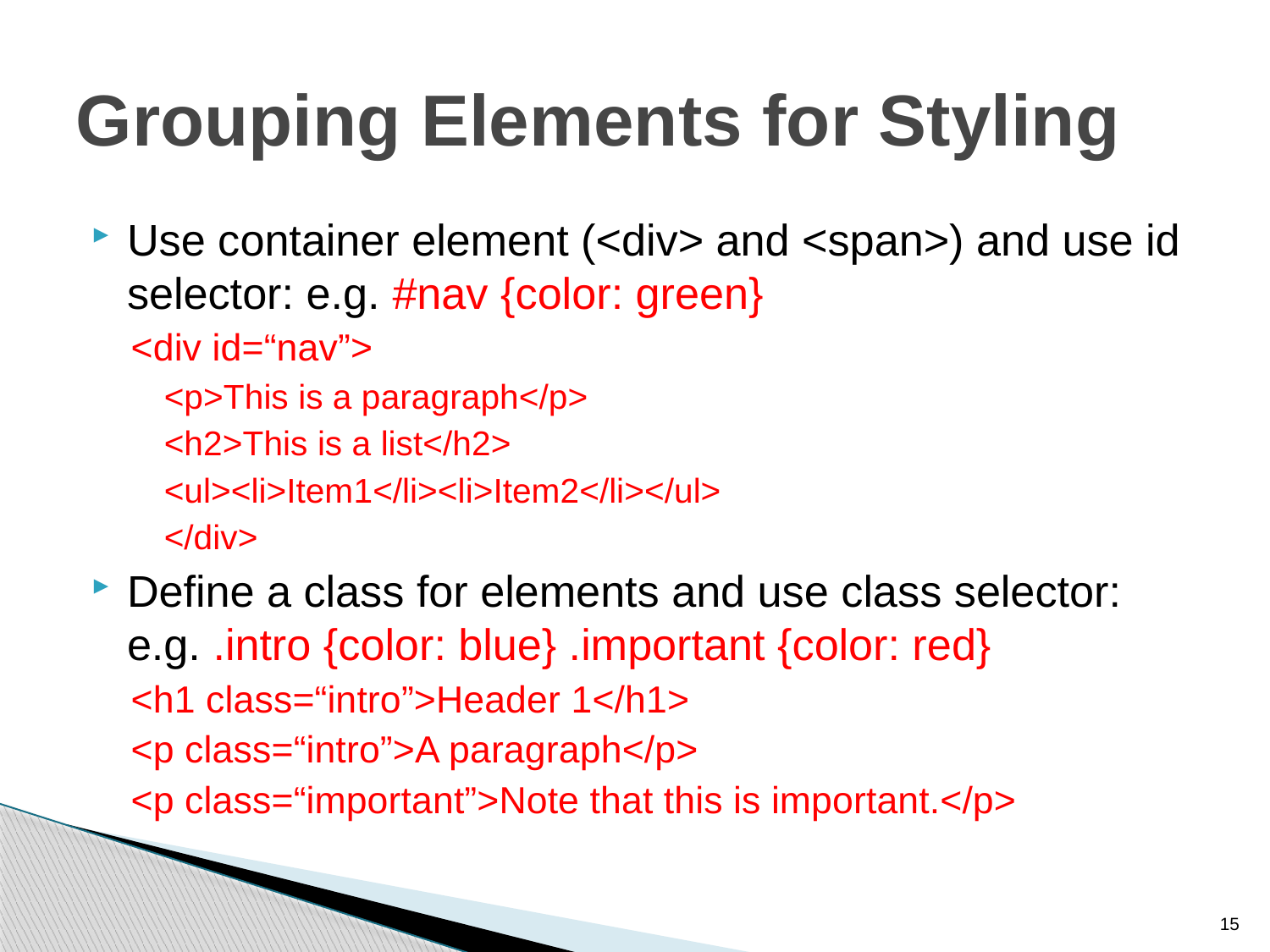

# Grouping Elements for Styling
Use container element (<div> and <span>) and use id selector: e.g. #nav {color: green}
<div id=“nav”>
<p>This is a paragraph</p>
<h2>This is a list</h2>
<ul><li>Item1</li><li>Item2</li></ul>
</div>
Define a class for elements and use class selector: e.g. .intro {color: blue} .important {color: red}
<h1 class=“intro”>Header 1</h1>
<p class=“intro”>A paragraph</p>
<p class=“important”>Note that this is important.</p>
15